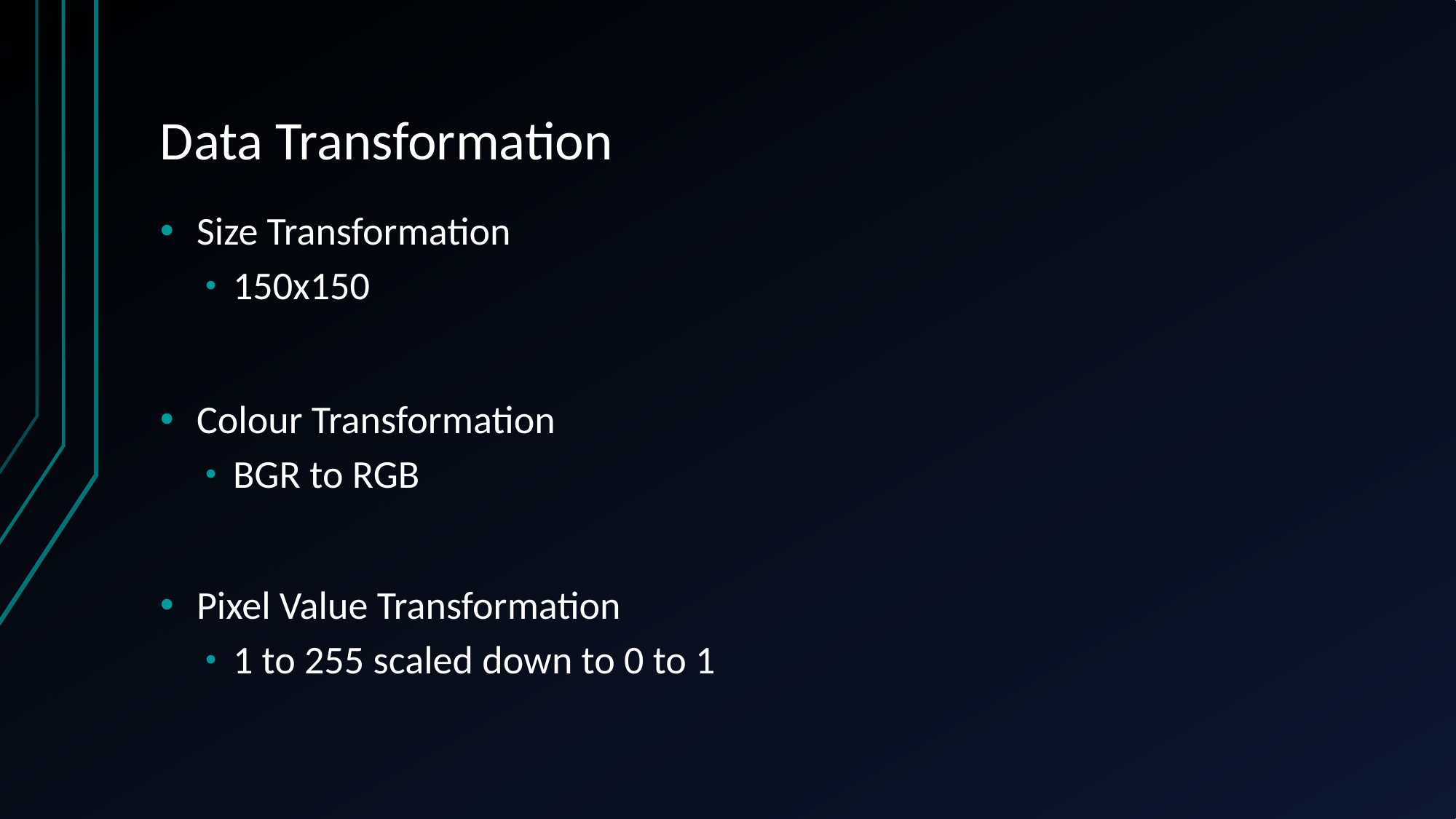

# Data Transformation
Size Transformation
150x150

Colour Transformation
BGR to RGB

Pixel Value Transformation
1 to 255 scaled down to 0 to 1